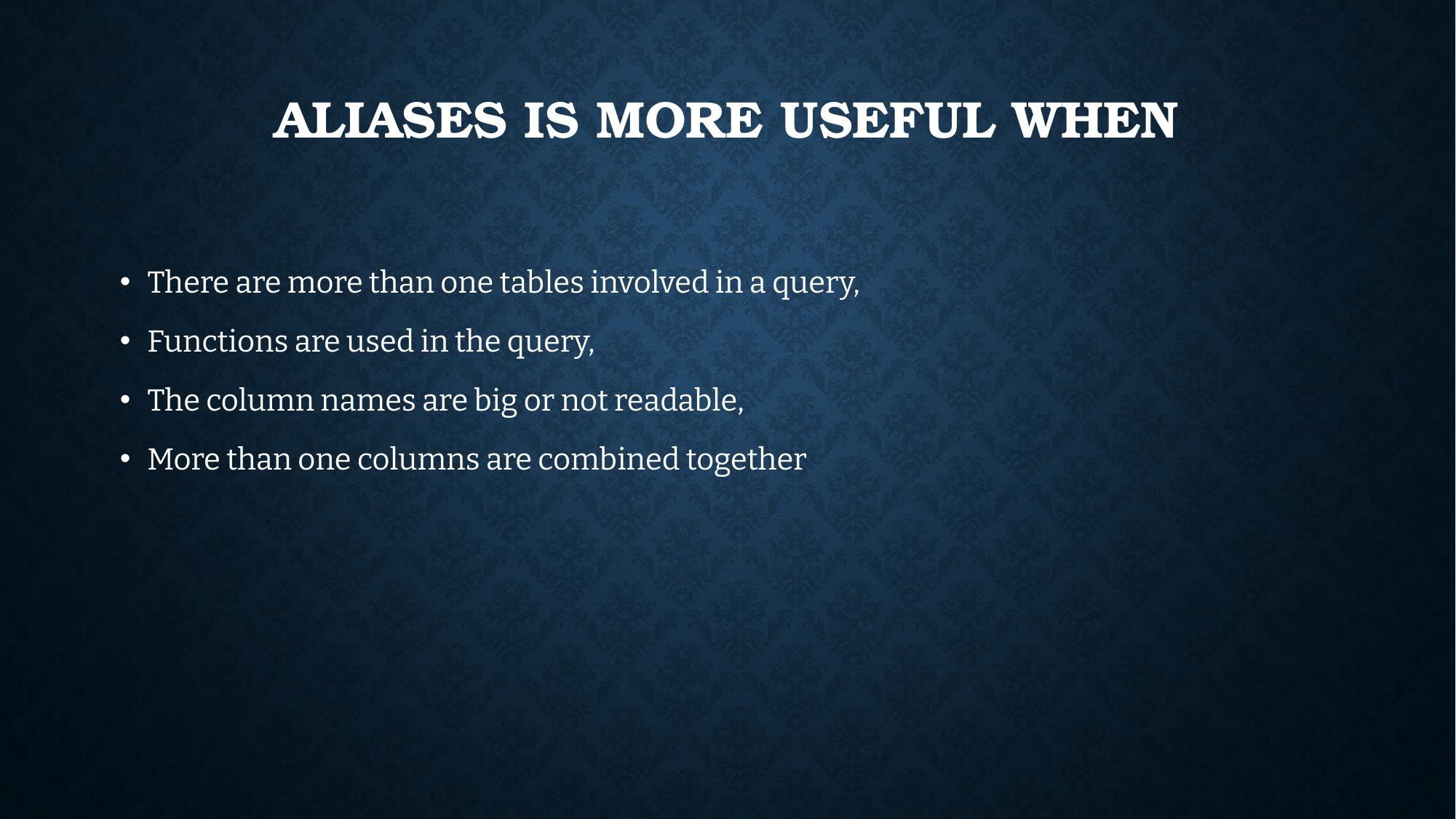

# Aliases is more useful when
There are more than one tables involved in a query,
Functions are used in the query,
The column names are big or not readable,
More than one columns are combined together